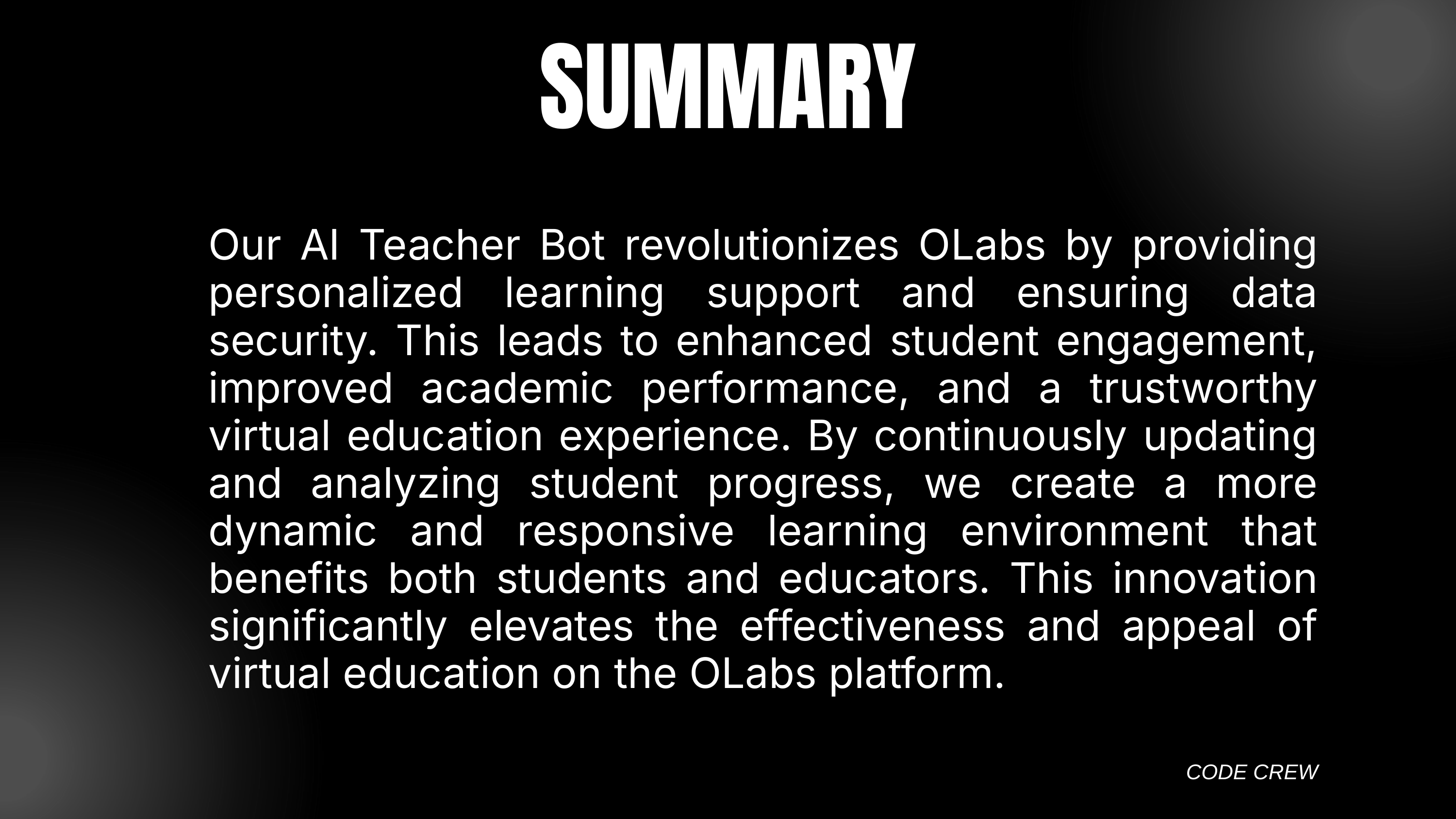

SUMMARY
Our AI Teacher Bot revolutionizes OLabs by providing personalized learning support and ensuring data security. This leads to enhanced student engagement, improved academic performance, and a trustworthy virtual education experience. By continuously updating and analyzing student progress, we create a more dynamic and responsive learning environment that benefits both students and educators. This innovation significantly elevates the effectiveness and appeal of virtual education on the OLabs platform.

CODE CREW